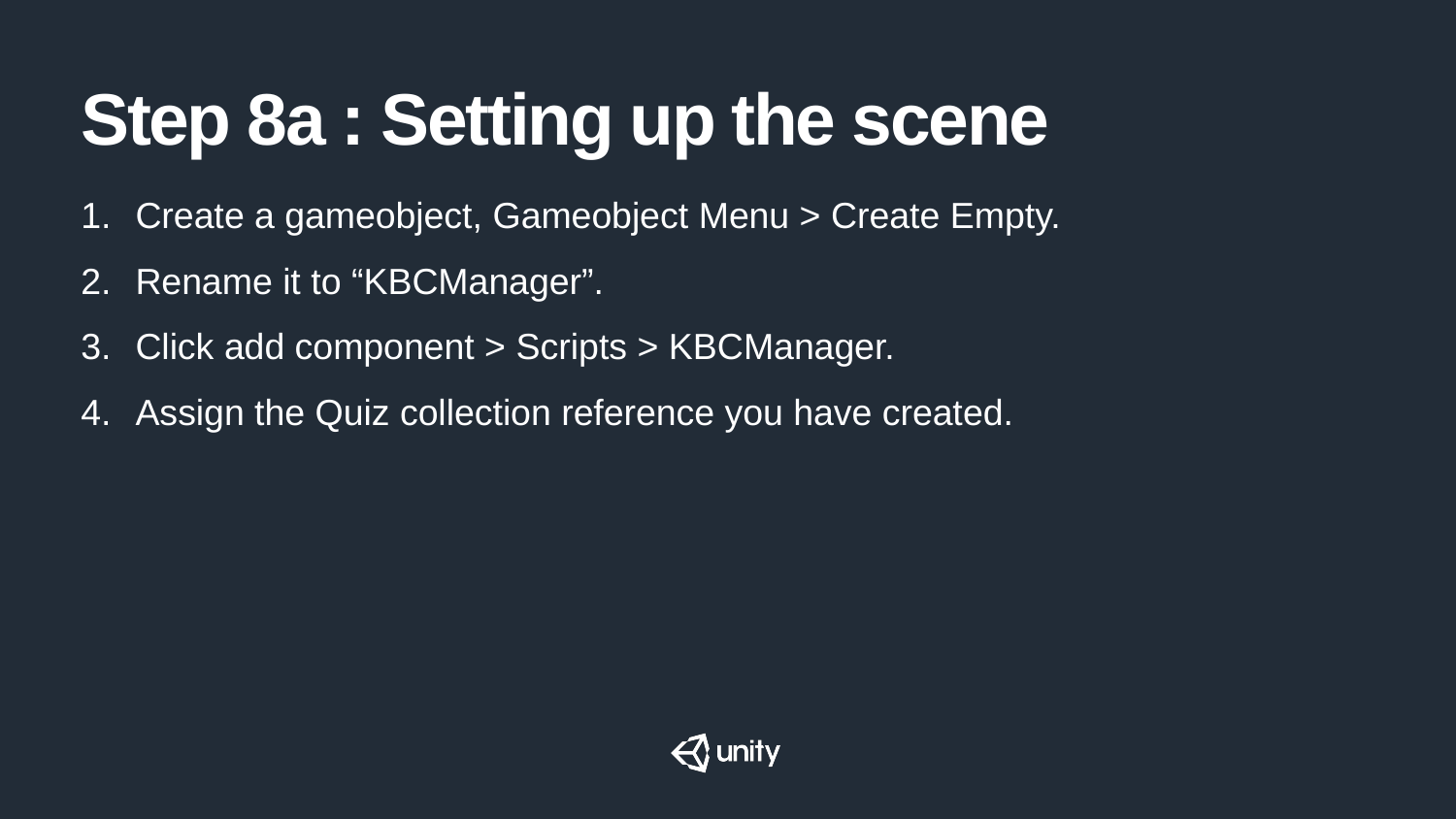

# Step 8a : Setting up the scene
Create a gameobject, Gameobject Menu > Create Empty.
Rename it to “KBCManager”.
Click add component > Scripts > KBCManager.
Assign the Quiz collection reference you have created.